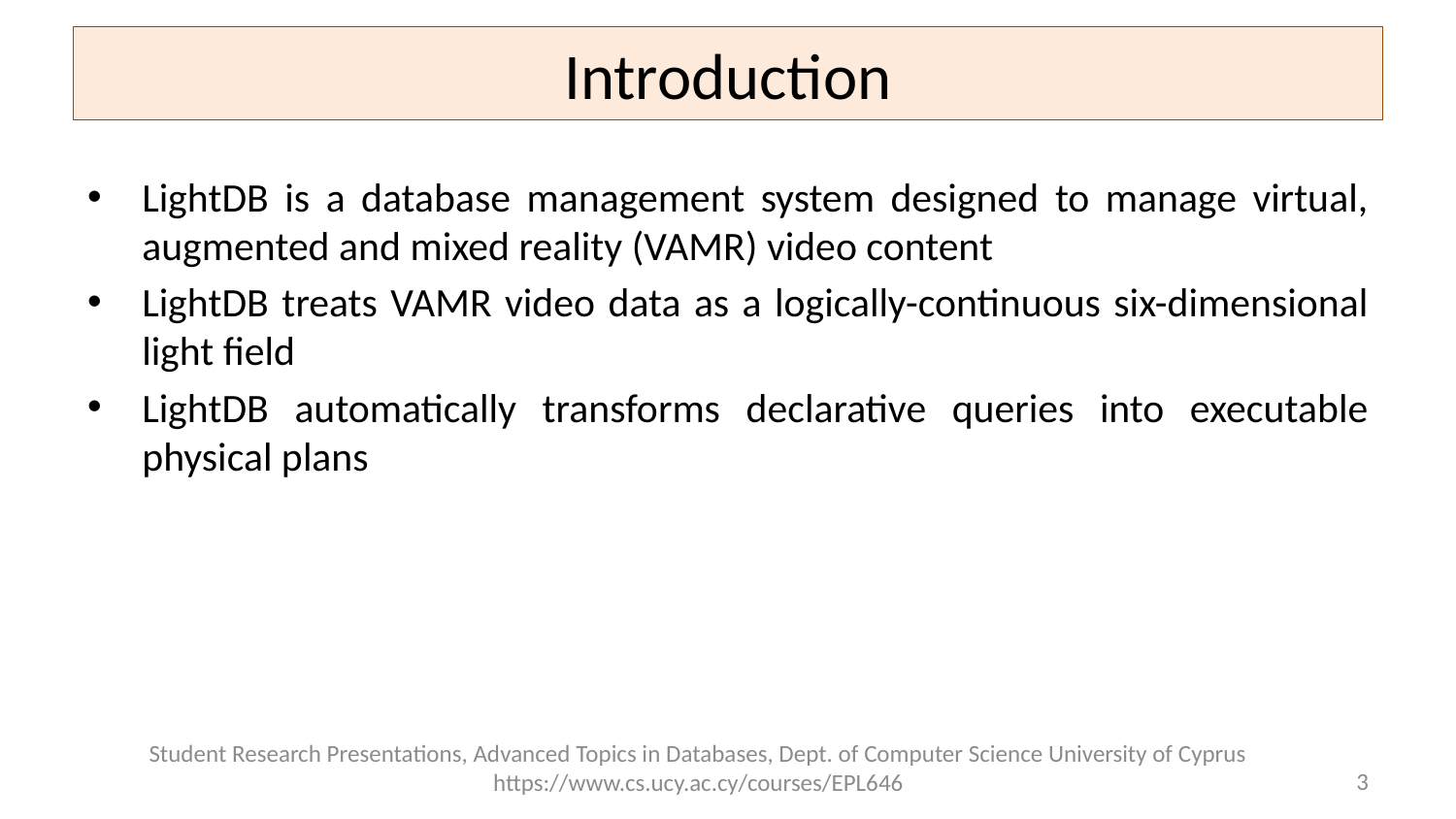

# Introduction
LightDB is a database management system designed to manage virtual, augmented and mixed reality (VAMR) video content
LightDB treats VAMR video data as a logically-continuous six-dimensional light field
LightDB automatically transforms declarative queries into executable physical plans
Student Research Presentations, Advanced Topics in Databases, Dept. of Computer Science University of Cyprus https://www.cs.ucy.ac.cy/courses/EPL646
3